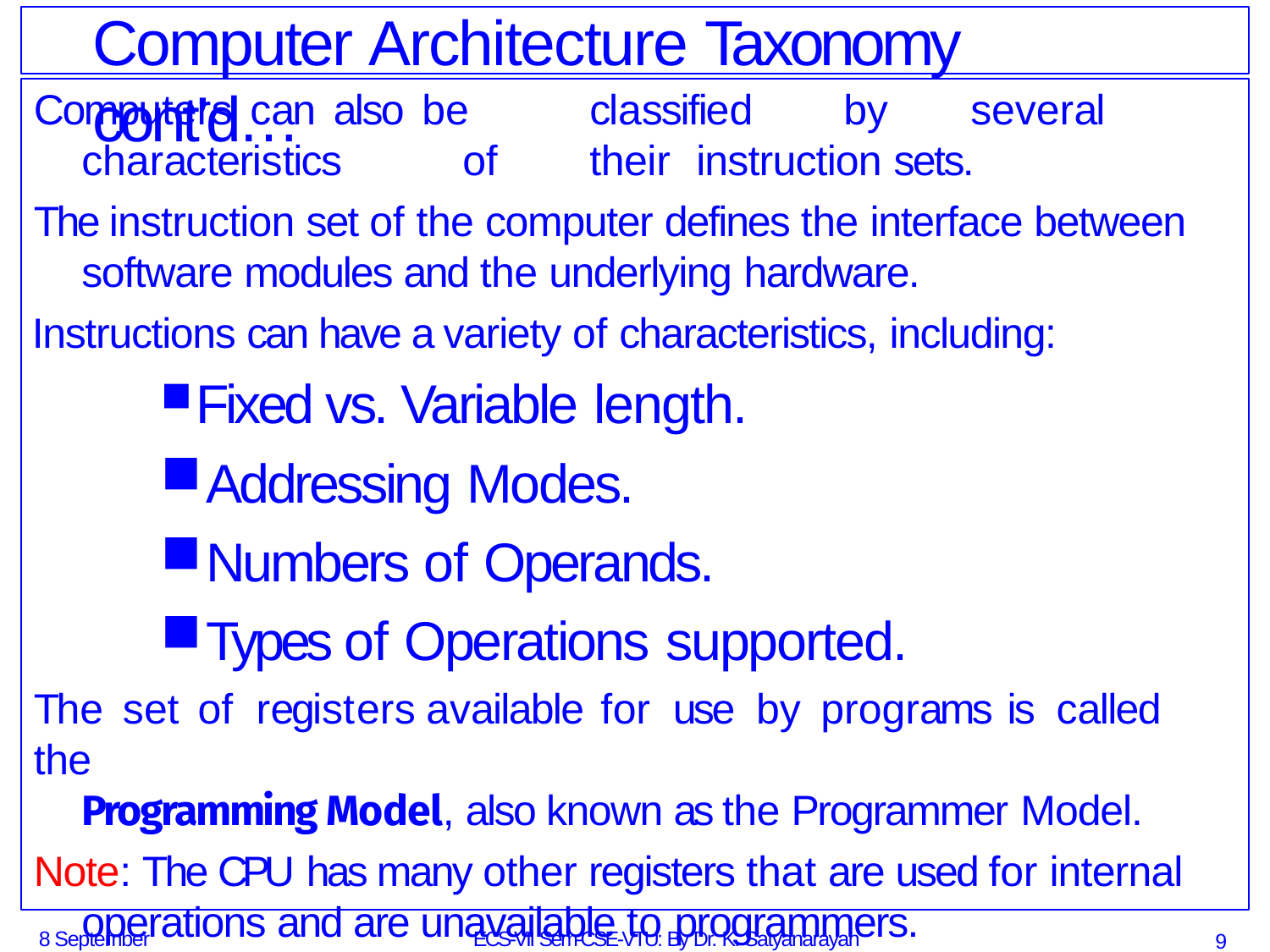

# Computer Architecture Taxonomy cont’d…

Computers can also be	classified	by	several	characteristics	of	their  instruction sets.
The instruction set of the computer defines the interface between  software modules and the underlying hardware.
Instructions can have a variety of characteristics, including:
Fixed vs. Variable length.
Addressing Modes.
Numbers of Operands.
Types of Operations supported.
The	set	of	registers	available	for	use	by	programs	is	called	the
Programming Model, also known as the Programmer Model.
Note: The CPU has many other registers that are used for internal  operations and are unavailable to programmers.
8 September 2014
ECS-VII Sem-CSE-VTU: By Dr. K. Satyanarayan Reddy
9